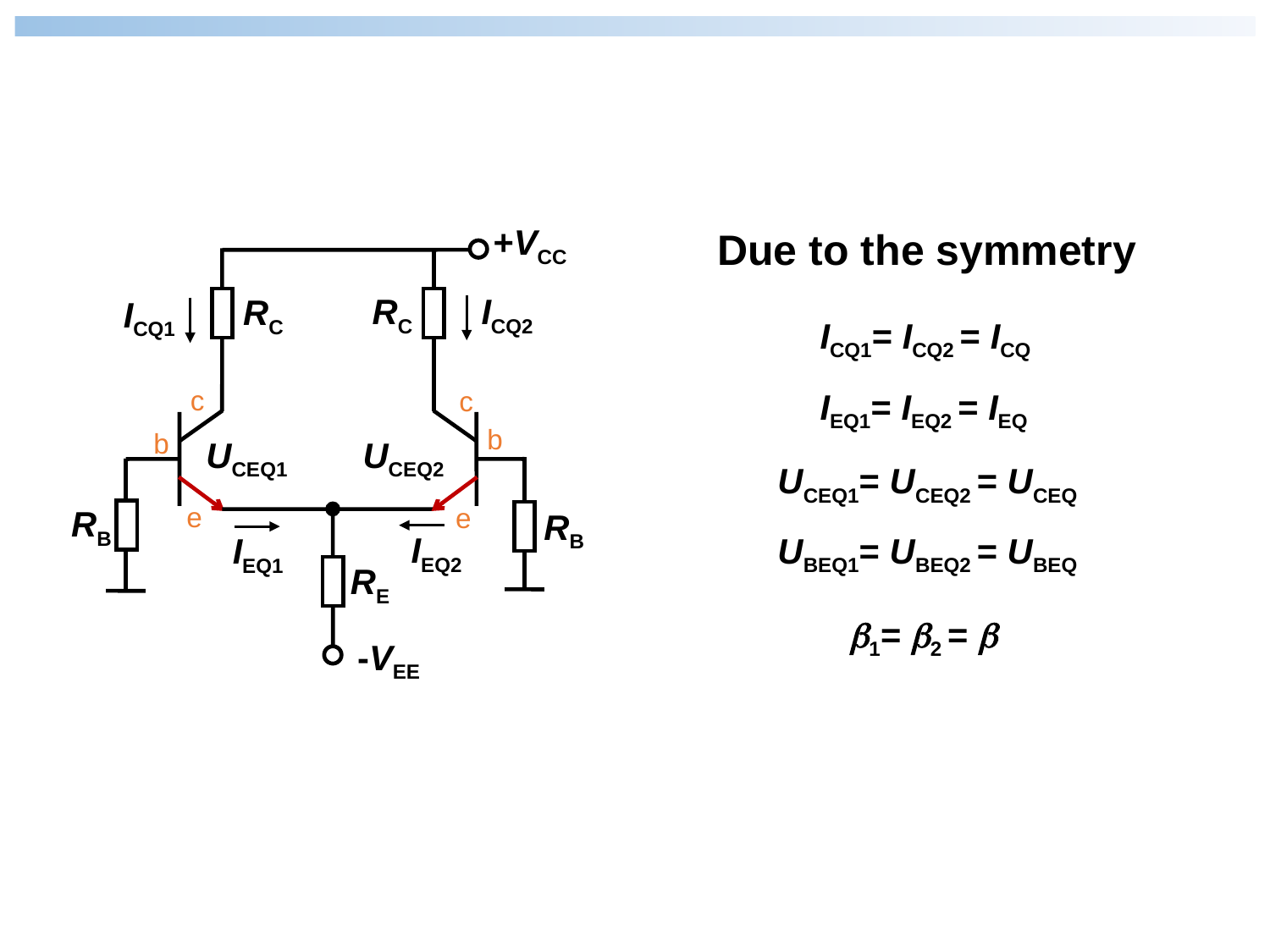

+VCC

RC

RB
RE

RC

RB

-VEE

ICQ2
ICQ1
IEQ2
IEQ1

UCEQ1
UCEQ2
c
c
b
b
e
e
Due to the symmetry
ICQ1= ICQ2 = ICQ
IEQ1= IEQ2 = IEQ
UCEQ1= UCEQ2 = UCEQ
UBEQ1= UBEQ2 = UBEQ
β1= β2 = β